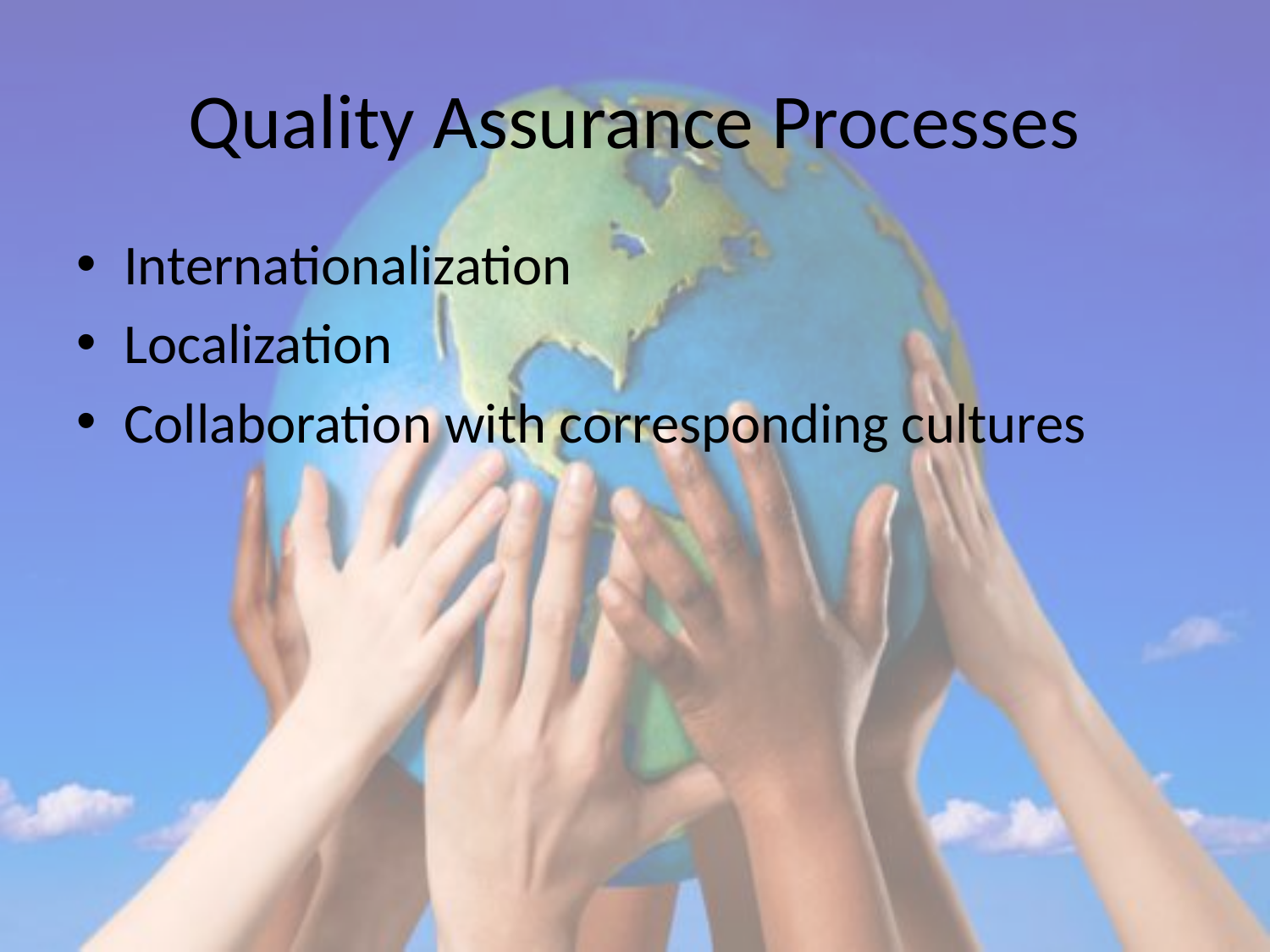

# Quality Assurance Processes
Internationalization
Localization
Collaboration with corresponding cultures